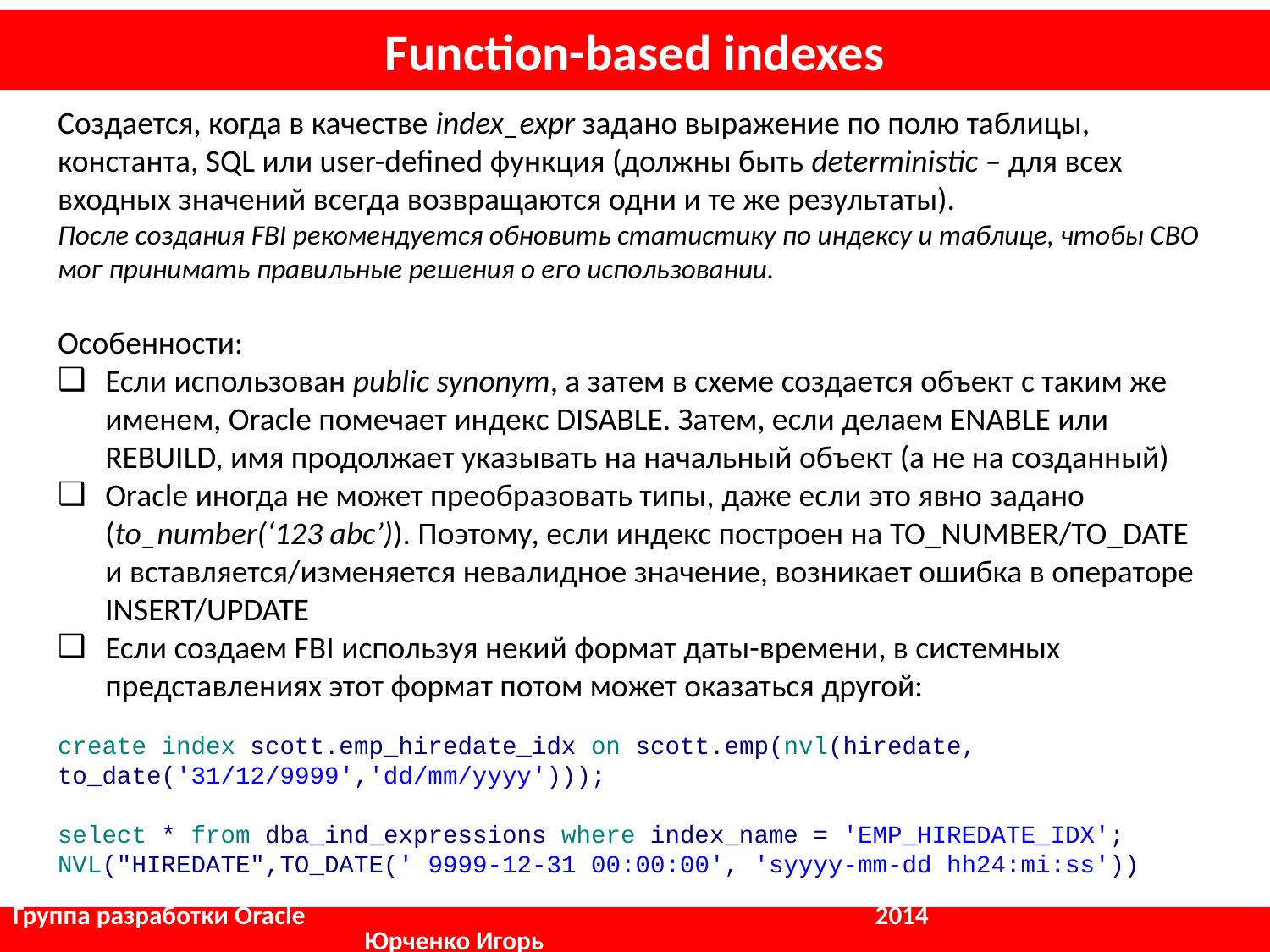

# Function-based indexes
Создается, когда в качестве index_expr задано выражение по полю таблицы, константа, SQL или user-defined функция (должны быть deterministic – для всех входных значений всегда возвращаются одни и те же результаты).
После создания FBI рекомендуется обновить статистику по индексу и таблице, чтобы CBO мог принимать правильные решения о его использовании.

Особенности:
Если использован public synonym, а затем в схеме создается объект с таким же именем, Oracle помечает индекс DISABLE. Затем, если делаем ENABLE или REBUILD, имя продолжает указывать на начальный объект (а не на созданный)
Oracle иногда не может преобразовать типы, даже если это явно задано (to_number(‘123 abc’)). Поэтому, если индекс построен на TO_NUMBER/TO_DATE и вставляется/изменяется невалидное значение, возникает ошибка в операторе INSERT/UPDATE
Если создаем FBI используя некий формат даты-времени, в системных представлениях этот формат потом может оказаться другой:
create index scott.emp_hiredate_idx on scott.emp(nvl(hiredate, to_date('31/12/9999','dd/mm/yyyy')));

select * from dba_ind_expressions where index_name = 'EMP_HIREDATE_IDX';
NVL("HIREDATE",TO_DATE(' 9999-12-31 00:00:00', 'syyyy-mm-dd hh24:mi:ss'))
Группа разработки Oracle				                 2014		 	                                      Юрченко Игорь